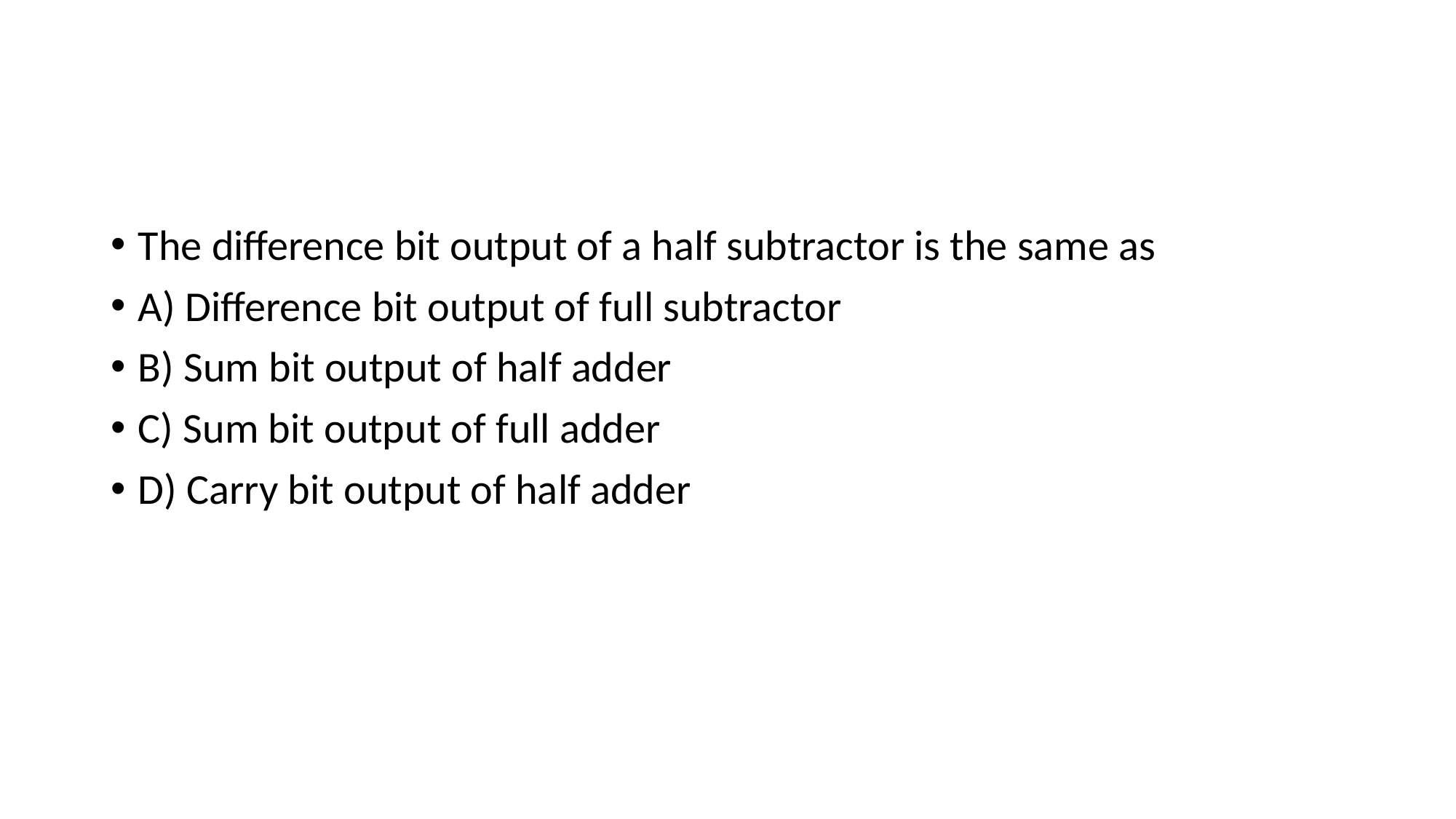

#
The difference bit output of a half subtractor is the same as
A) Difference bit output of full subtractor
B) Sum bit output of half adder
C) Sum bit output of full adder
D) Carry bit output of half adder